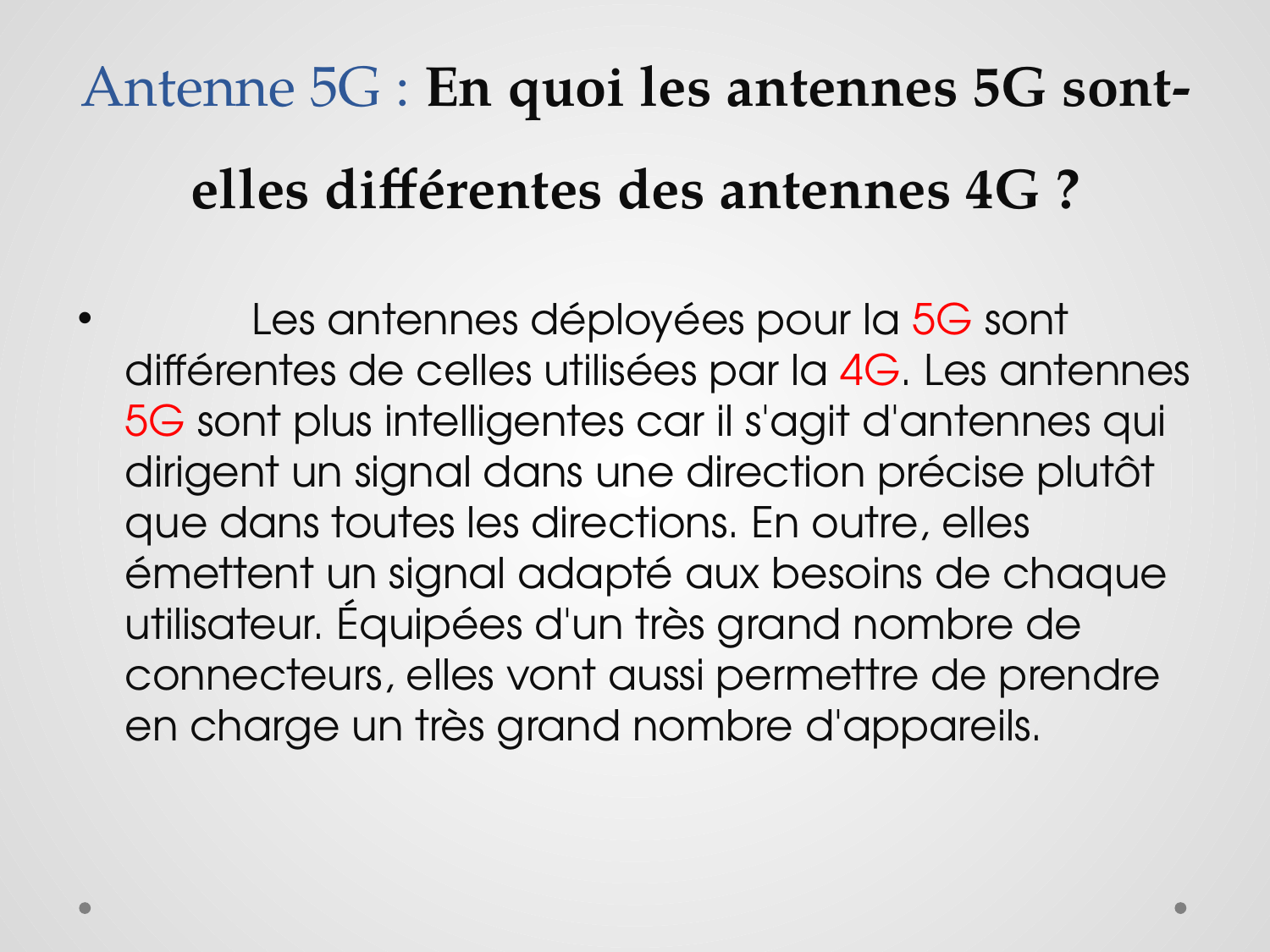

# Antenne 5G : En quoi les antennes 5G sont-elles différentes des antennes 4G ?
	Les antennes déployées pour la 5G sont différentes de celles utilisées par la 4G. Les antennes 5G sont plus intelligentes car il s'agit d'antennes qui dirigent un signal dans une direction précise plutôt que dans toutes les directions. En outre, elles émettent un signal adapté aux besoins de chaque utilisateur. Équipées d'un très grand nombre de connecteurs, elles vont aussi permettre de prendre en charge un très grand nombre d'appareils.